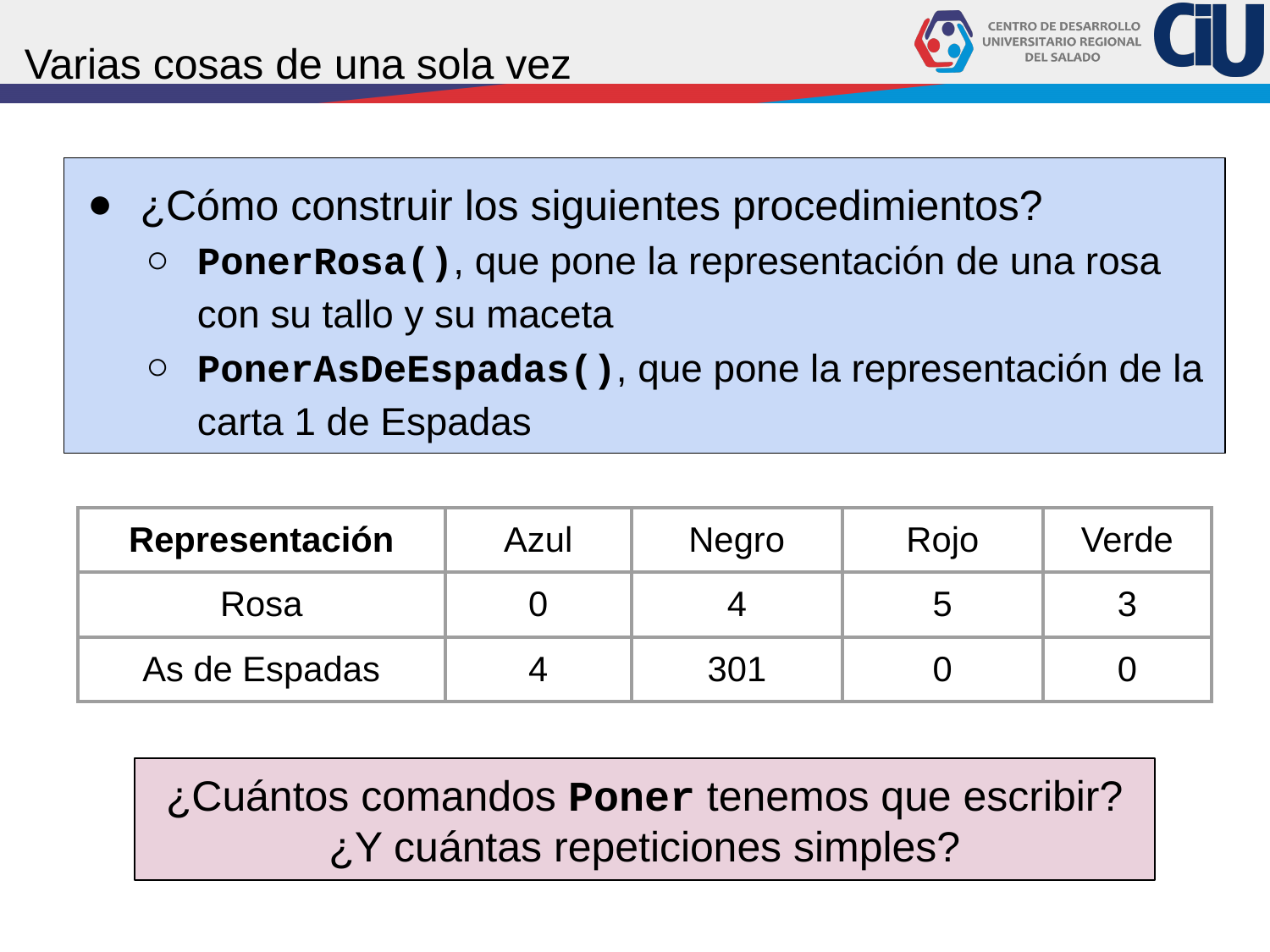

# Varias cosas de una sola vez
¿Cómo construir los siguientes procedimientos?
PonerRosa(), que pone la representación de una rosa con su tallo y su maceta
PonerAsDeEspadas(), que pone la representación de la carta 1 de Espadas
| Representación | Azul | Negro | Rojo | Verde |
| --- | --- | --- | --- | --- |
| Rosa | 0 | 4 | 5 | 3 |
| As de Espadas | 4 | 301 | 0 | 0 |
¿Cuántos comandos Poner tenemos que escribir?
¿Y cuántas repeticiones simples?